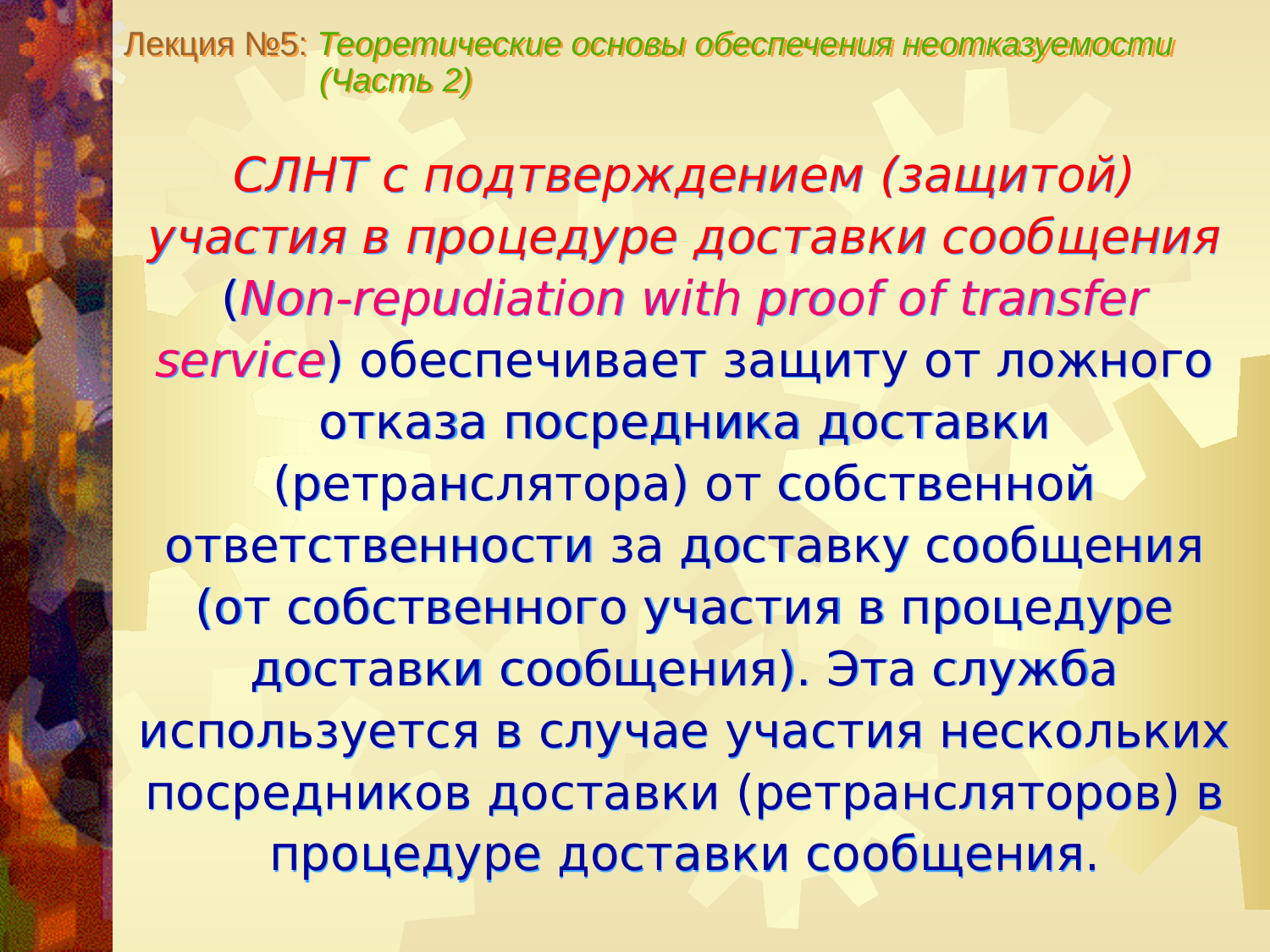

Лекция №5: Теоретические основы обеспечения неотказуемости
                       (Часть 2)
СЛНТ с подтверждением (защитой) участия в процедуре доставки сообщения (Non-repudiation with proof of transfer service) обеспечивает защиту от ложного отказа посредника доставки (ретранслятора) от собственной ответственности за доставку сообщения (от собственного участия в процедуре доставки сообщения). Эта служба используется в случае участия нескольких посредников доставки (ретрансляторов) в процедуре доставки сообщения.